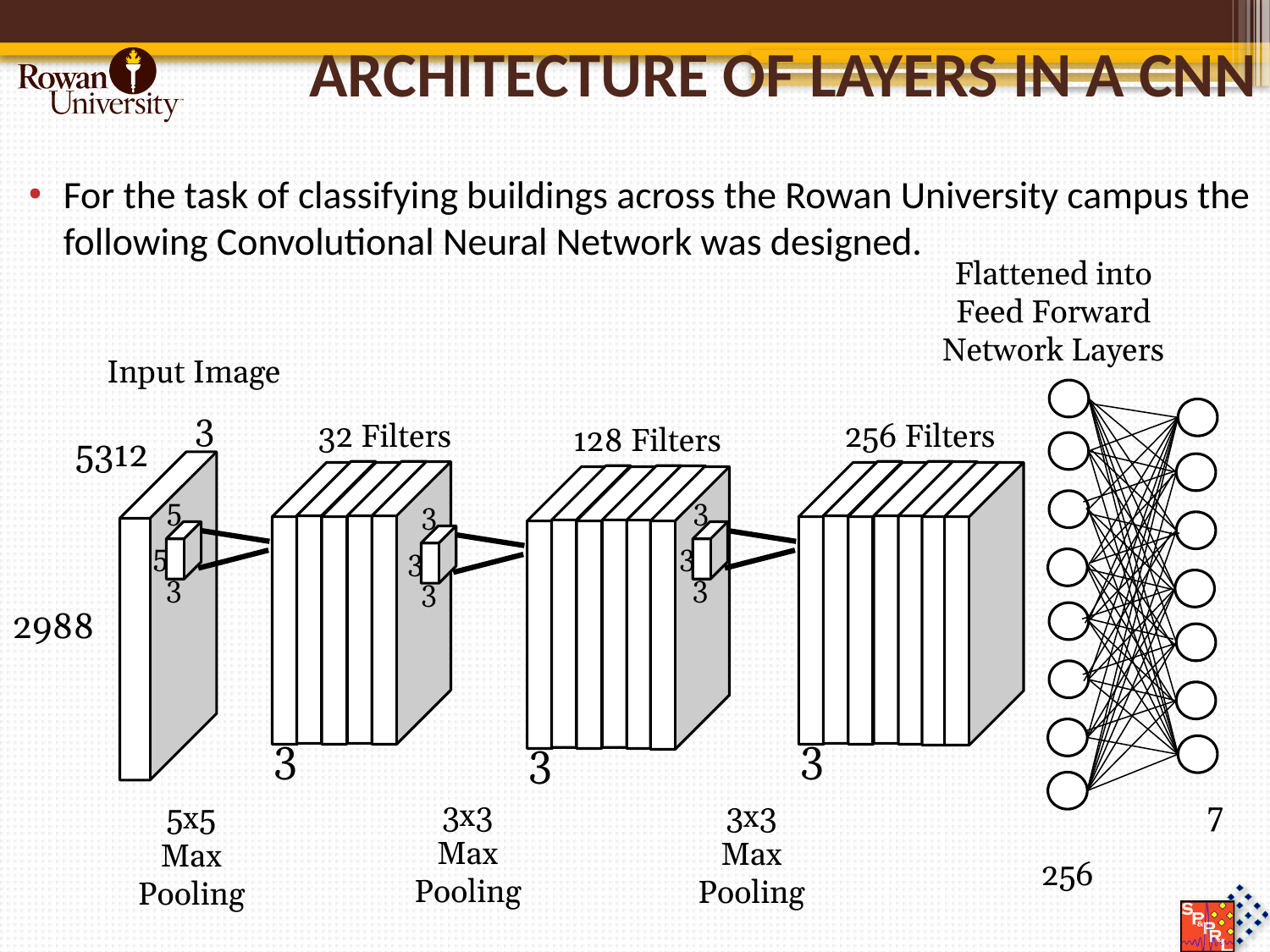

# Architecture of Layers in a CNN
For the task of classifying buildings across the Rowan University campus the following Convolutional Neural Network was designed.
Flattened into Feed Forward Network Layers
Input Image

3
32 Filters
5312

5

5
3
2988
3

256 Filters
128 Filters

3

3

3
3

3
3

3
3

7
3x3 Max Pooling
3x3 Max Pooling
5x5 Max Pooling
256